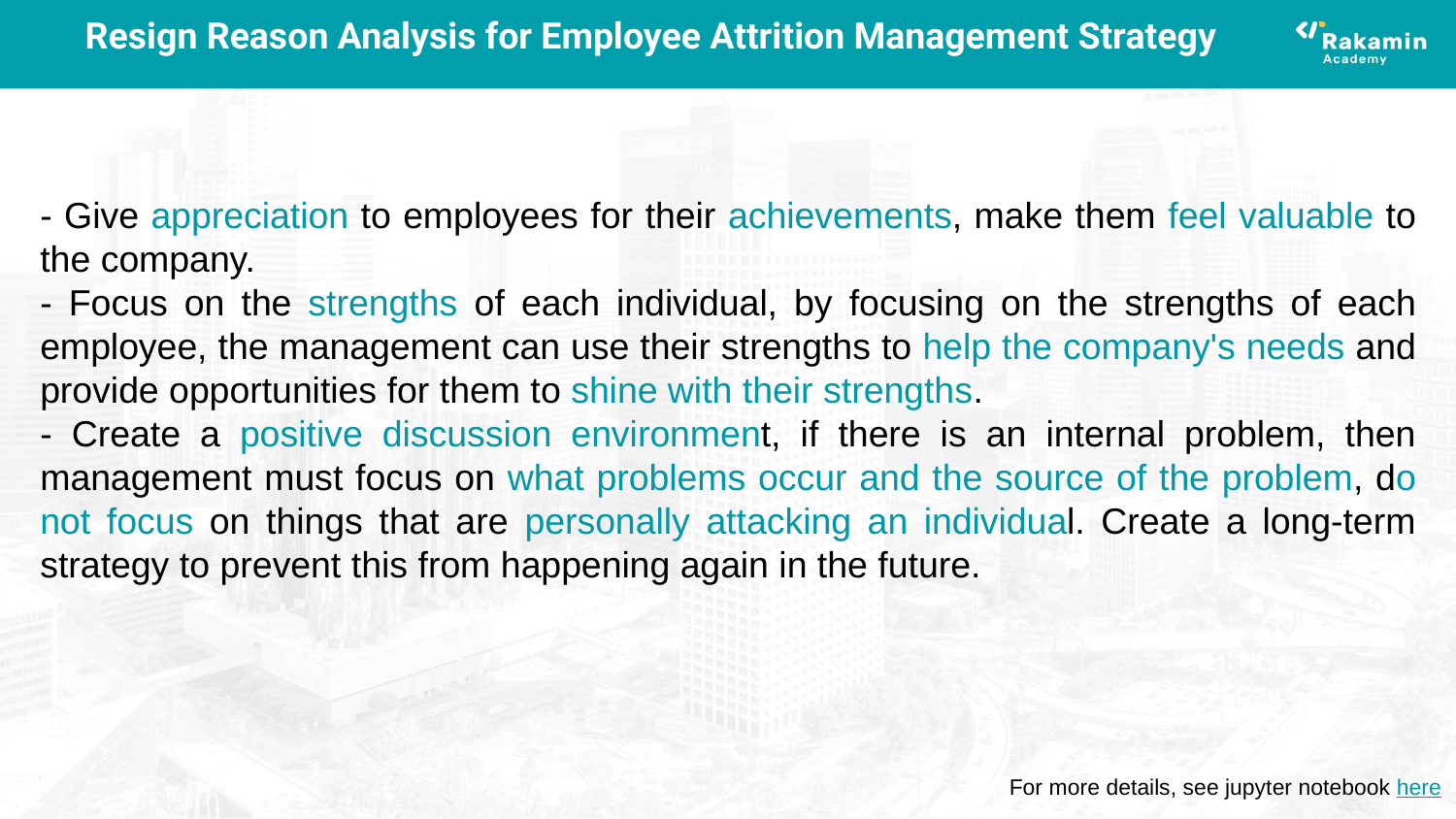

# Resign Reason Analysis for Employee Attrition Management Strategy
- Give appreciation to employees for their achievements, make them feel valuable to the company.
- Focus on the strengths of each individual, by focusing on the strengths of each employee, the management can use their strengths to help the company's needs and provide opportunities for them to shine with their strengths.
- Create a positive discussion environment, if there is an internal problem, then management must focus on what problems occur and the source of the problem, do not focus on things that are personally attacking an individual. Create a long-term strategy to prevent this from happening again in the future.
For more details, see jupyter notebook here